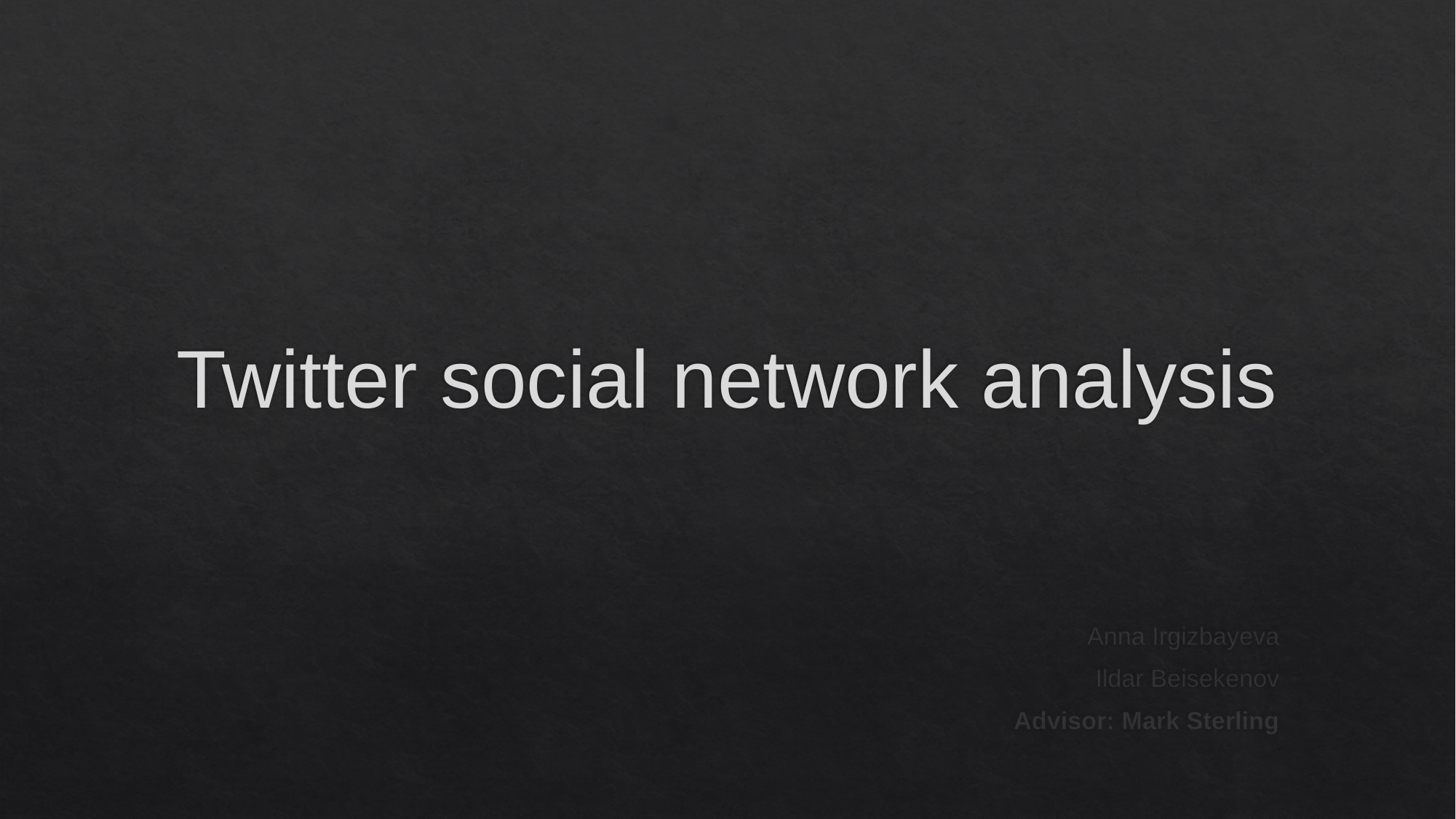

# Twitter social network analysis
Anna Irgizbayeva
Ildar Beisekenov
Advisor: Mark Sterling